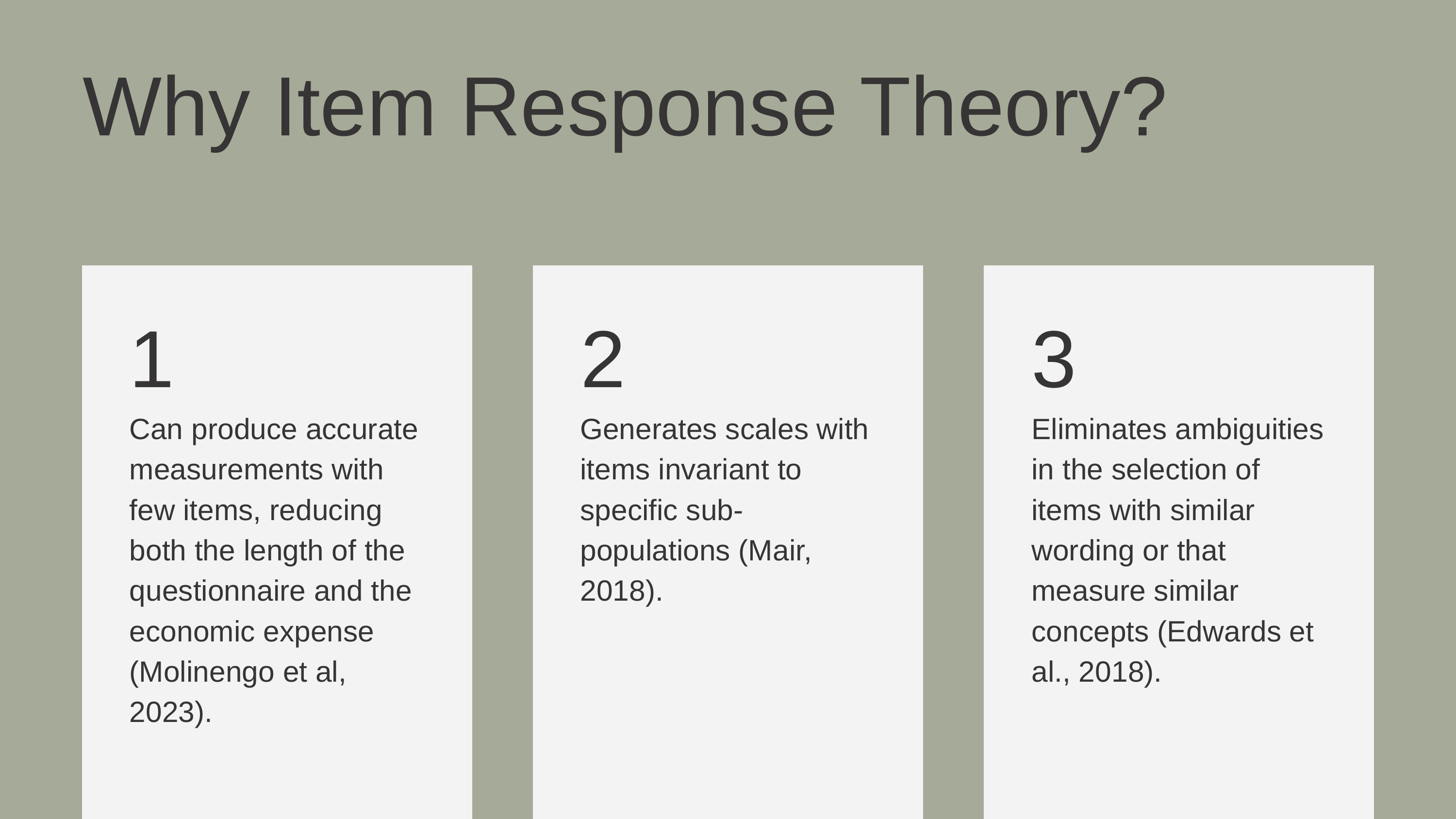

Why Item Response Theory?

1
2
3
Can produce accurate measurements with few items, reducing both the length of the questionnaire and the economic expense (Molinengo et al, 2023).
Generates scales with items invariant to specific sub-populations (Mair, 2018).
Eliminates ambiguities in the selection of items with similar wording or that measure similar concepts (Edwards et al., 2018).